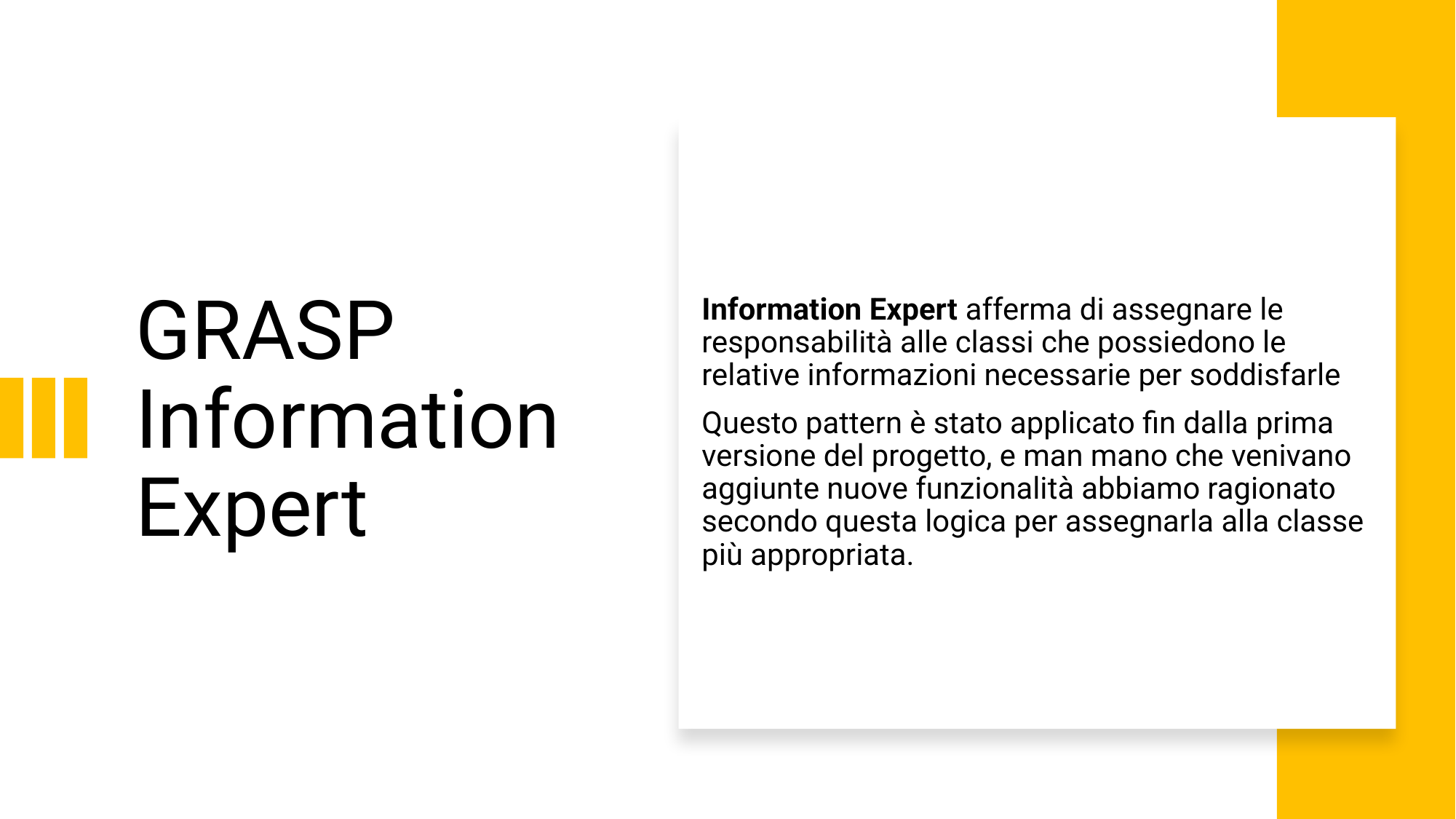

Information Expert afferma di assegnare le responsabilità alle classi che possiedono le relative informazioni necessarie per soddisfarle
Questo pattern è stato applicato fin dalla prima versione del progetto, e man mano che venivano aggiunte nuove funzionalità abbiamo ragionato secondo questa logica per assegnarla alla classe più appropriata.
# GRASP Information Expert